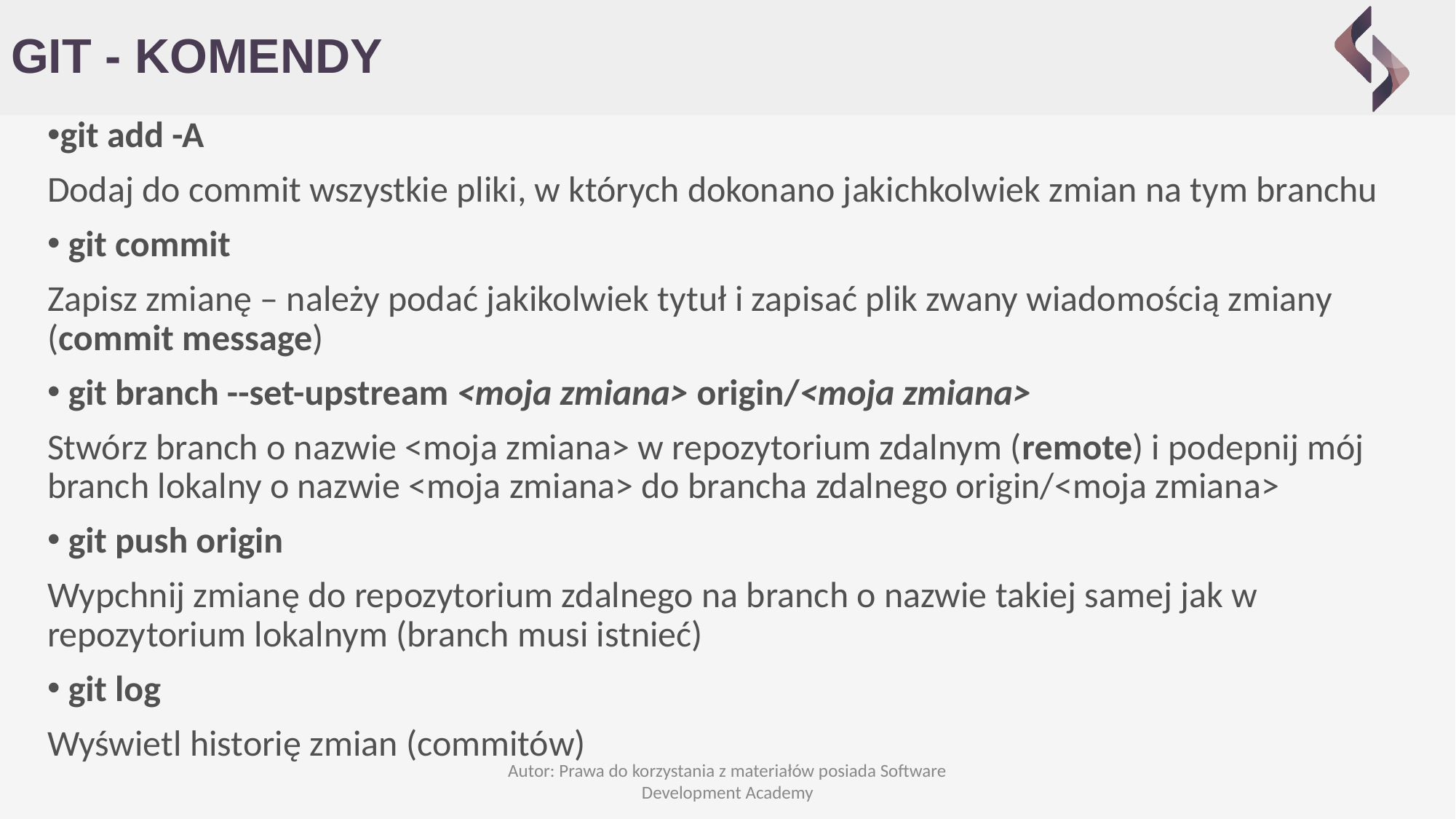

# GIT - KOMENDY
git add -A
Dodaj do commit wszystkie pliki, w których dokonano jakichkolwiek zmian na tym branchu
 git commit
Zapisz zmianę – należy podać jakikolwiek tytuł i zapisać plik zwany wiadomością zmiany (commit message)
 git branch --set-upstream <moja zmiana> origin/<moja zmiana>
Stwórz branch o nazwie <moja zmiana> w repozytorium zdalnym (remote) i podepnij mój branch lokalny o nazwie <moja zmiana> do brancha zdalnego origin/<moja zmiana>
 git push origin
Wypchnij zmianę do repozytorium zdalnego na branch o nazwie takiej samej jak w repozytorium lokalnym (branch musi istnieć)
 git log
Wyświetl historię zmian (commitów)

Autor: Prawa do korzystania z materiałów posiada Software Development Academy